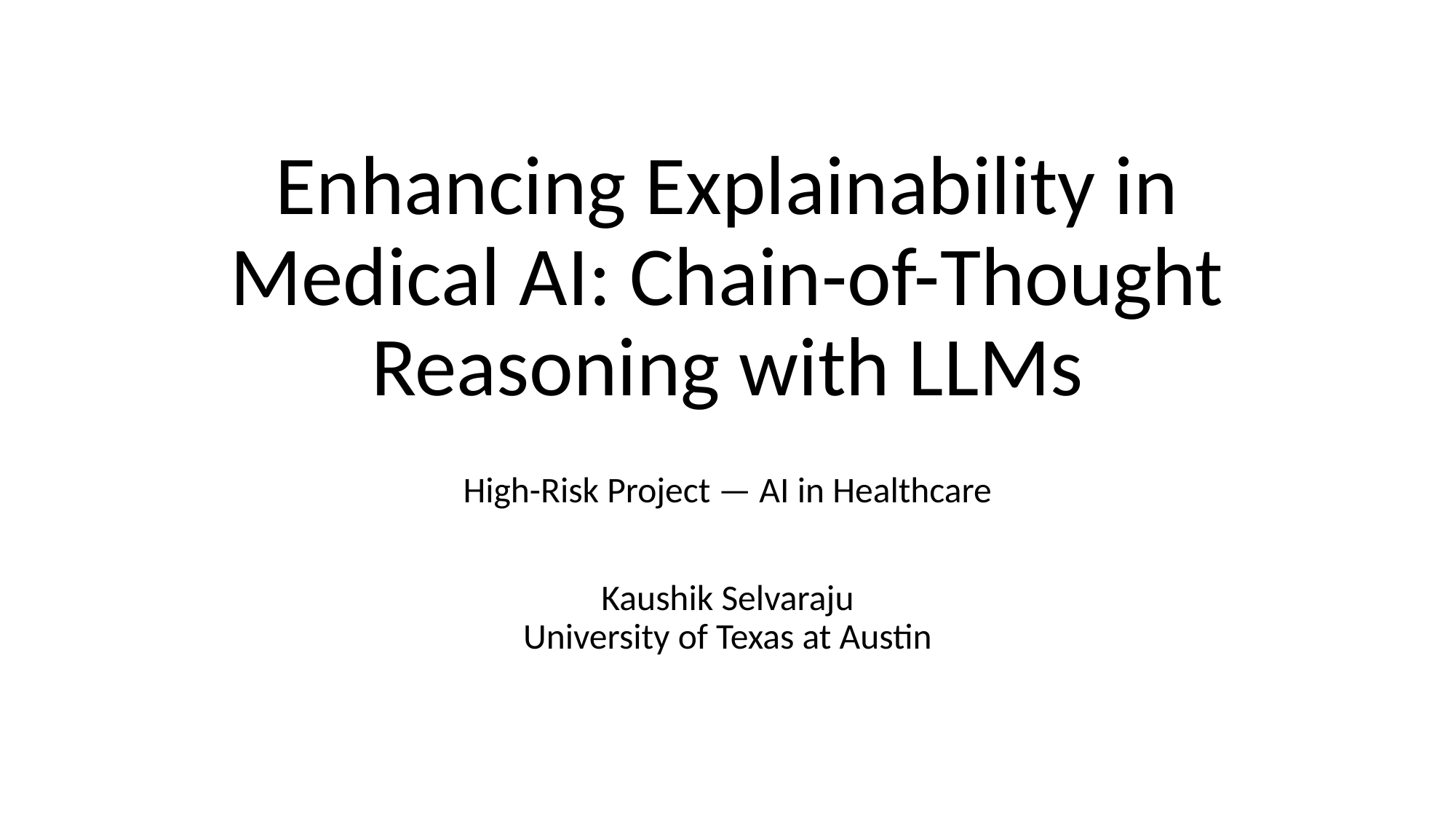

# Enhancing Explainability in Medical AI: Chain-of-Thought Reasoning with LLMs
High-Risk Project — AI in Healthcare

Kaushik Selvaraju
University of Texas at Austin